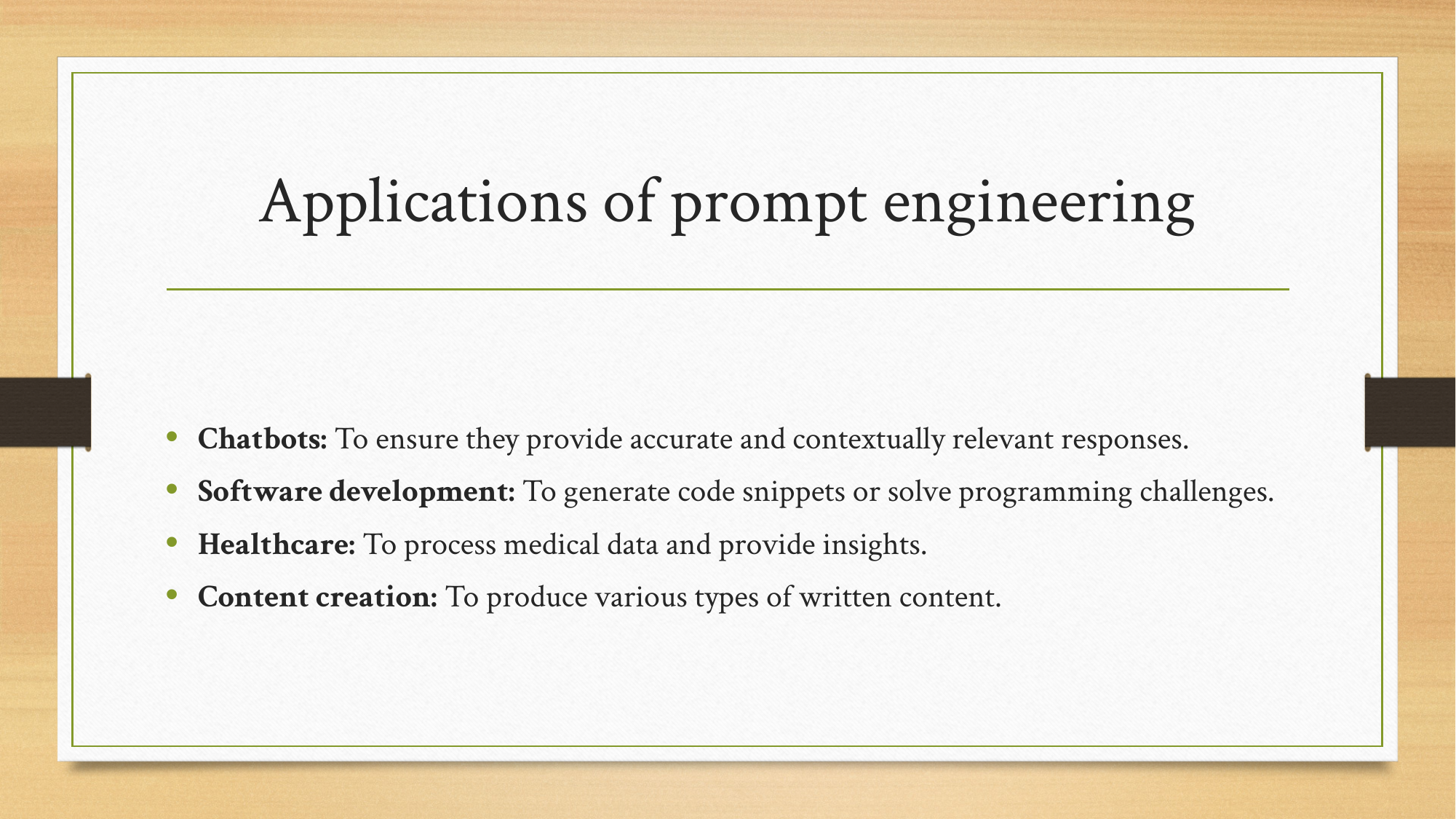

# Applications of prompt engineering

Chatbots: To ensure they provide accurate and contextually relevant responses.
Software development: To generate code snippets or solve programming challenges.
Healthcare: To process medical data and provide insights.
Content creation: To produce various types of written content.